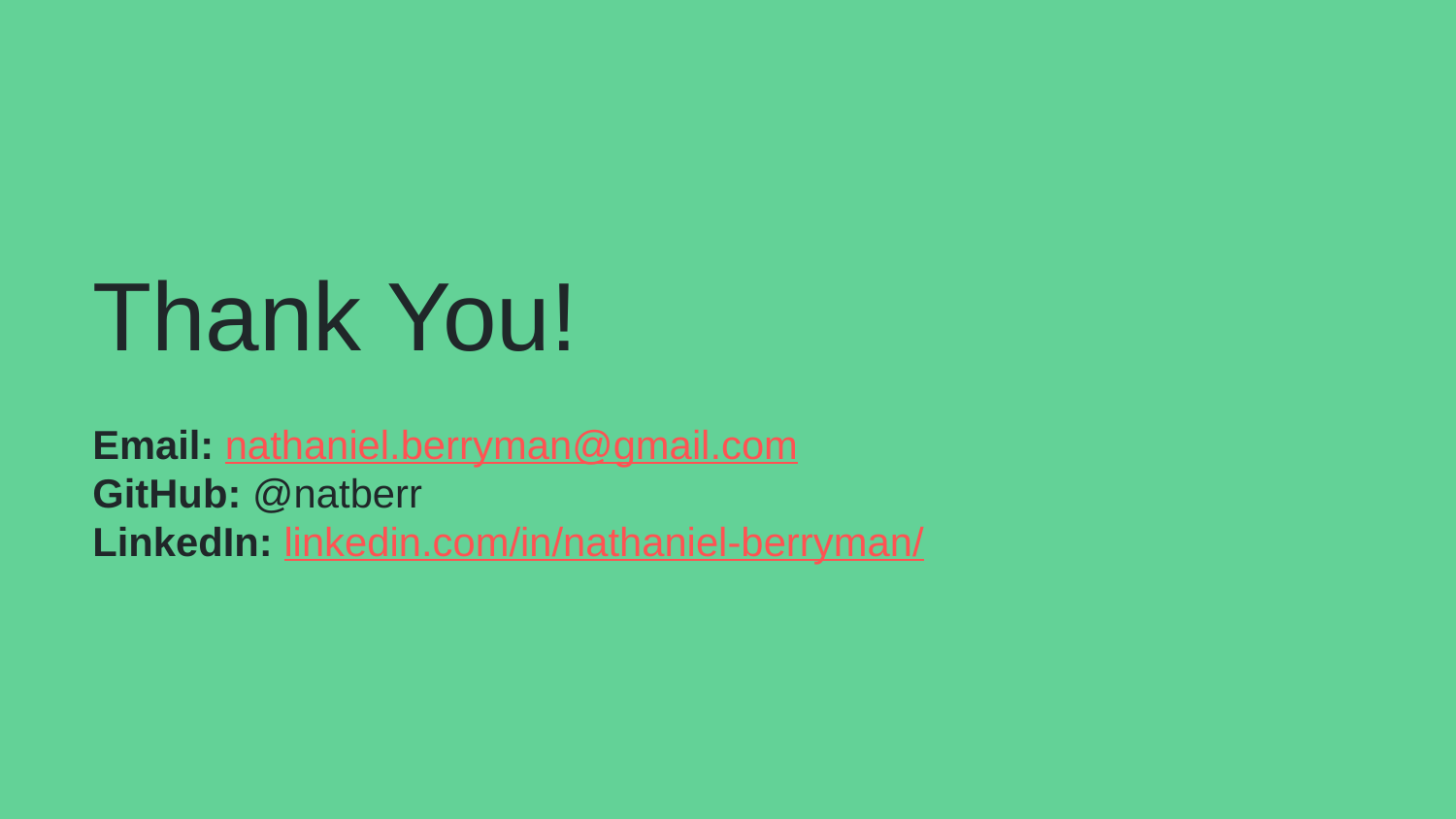

# Thank You!

Email: nathaniel.berryman@gmail.com
GitHub: @natberr
LinkedIn: linkedin.com/in/nathaniel-berryman/